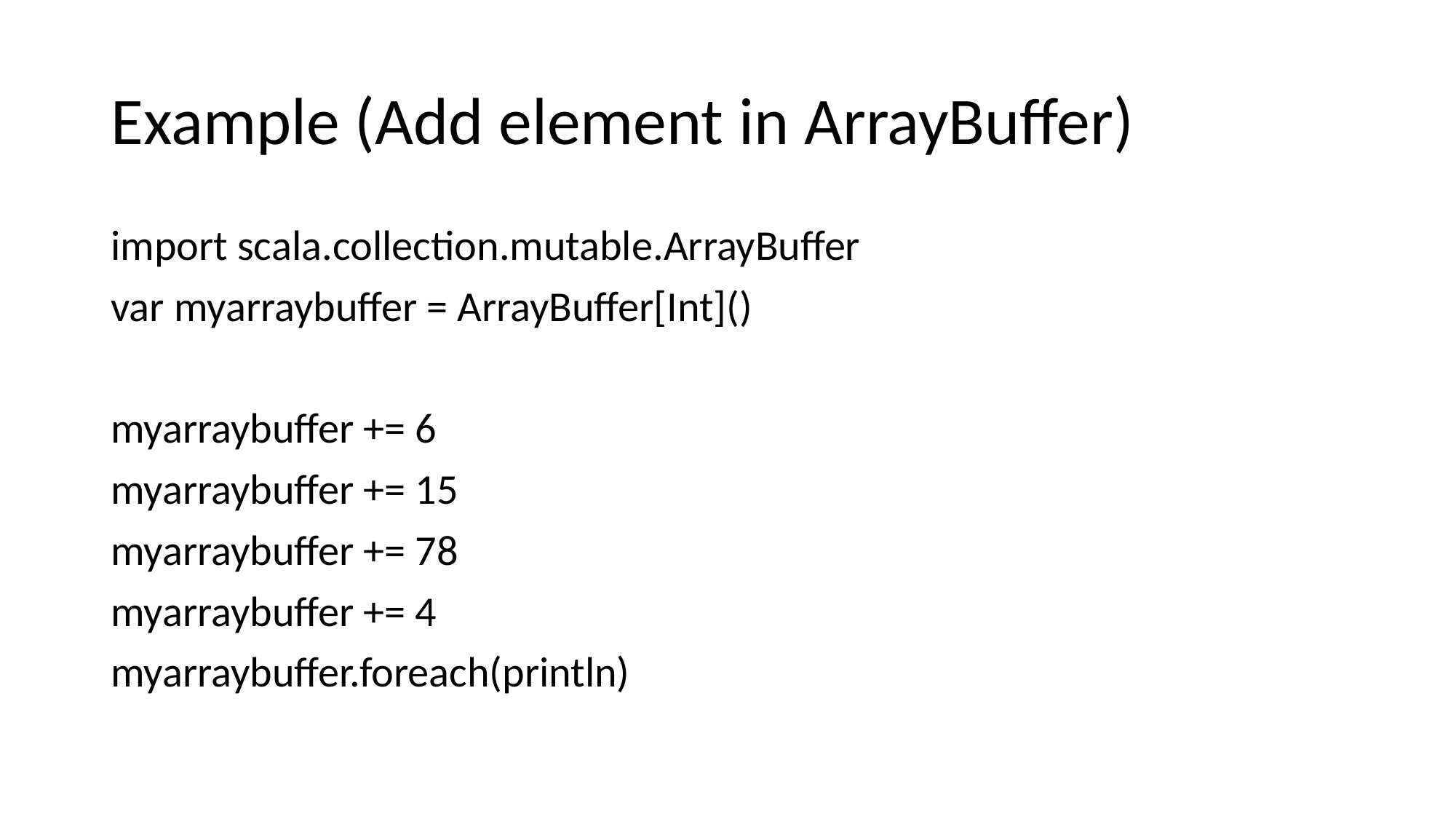

# Example (Add element in ArrayBuffer)
import scala.collection.mutable.ArrayBuffer
var myarraybuffer = ArrayBuffer[Int]()

myarraybuffer += 6
myarraybuffer += 15
myarraybuffer += 78
myarraybuffer += 4
myarraybuffer.foreach(println)